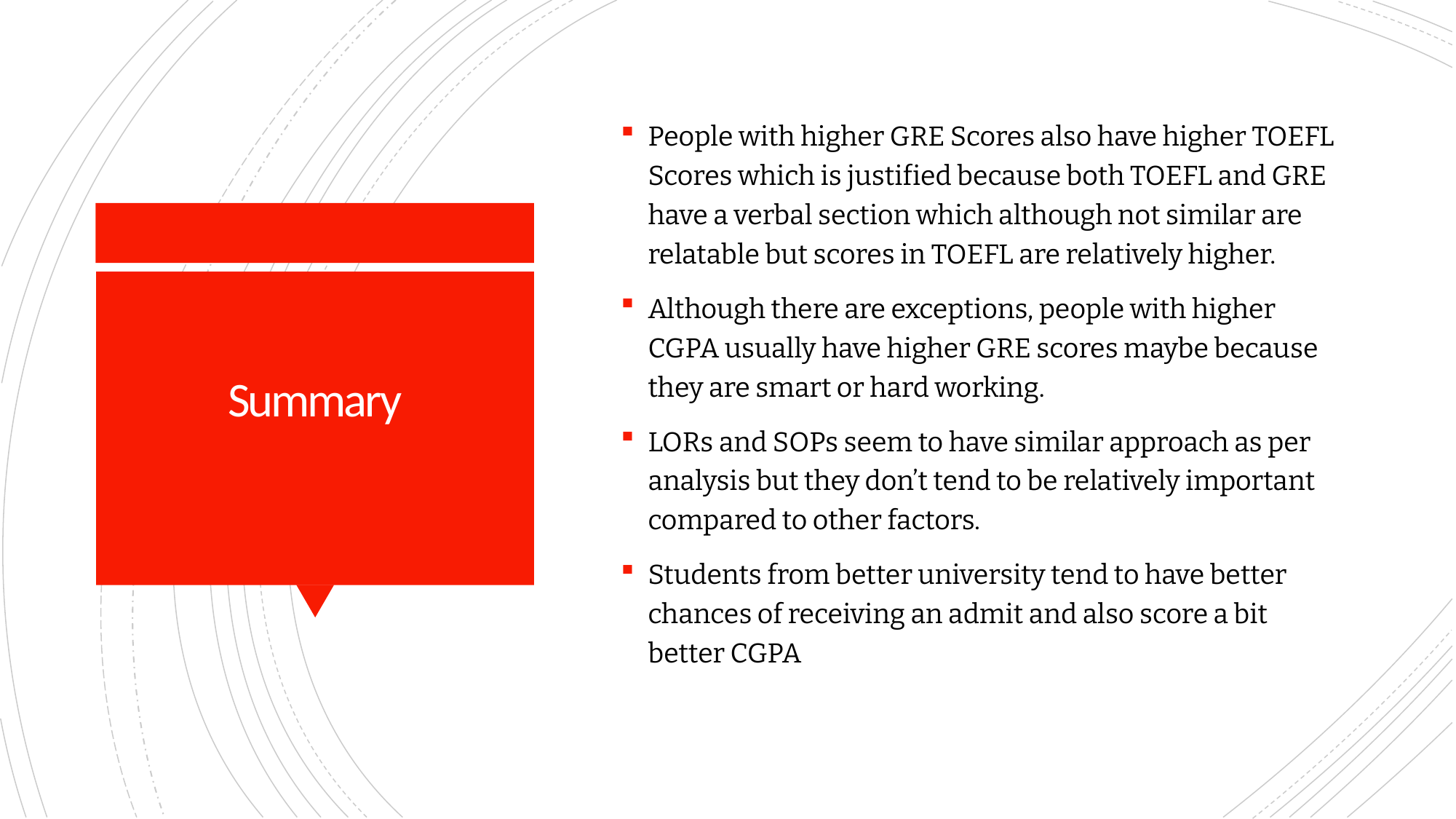

People with higher GRE Scores also have higher TOEFL Scores which is justified because both TOEFL and GRE have a verbal section which although not similar are relatable but scores in TOEFL are relatively higher.
Although there are exceptions, people with higher CGPA usually have higher GRE scores maybe because they are smart or hard working.
LORs and SOPs seem to have similar approach as per analysis but they don’t tend to be relatively important compared to other factors.
Students from better university tend to have better chances of receiving an admit and also score a bit better CGPA

# Summary